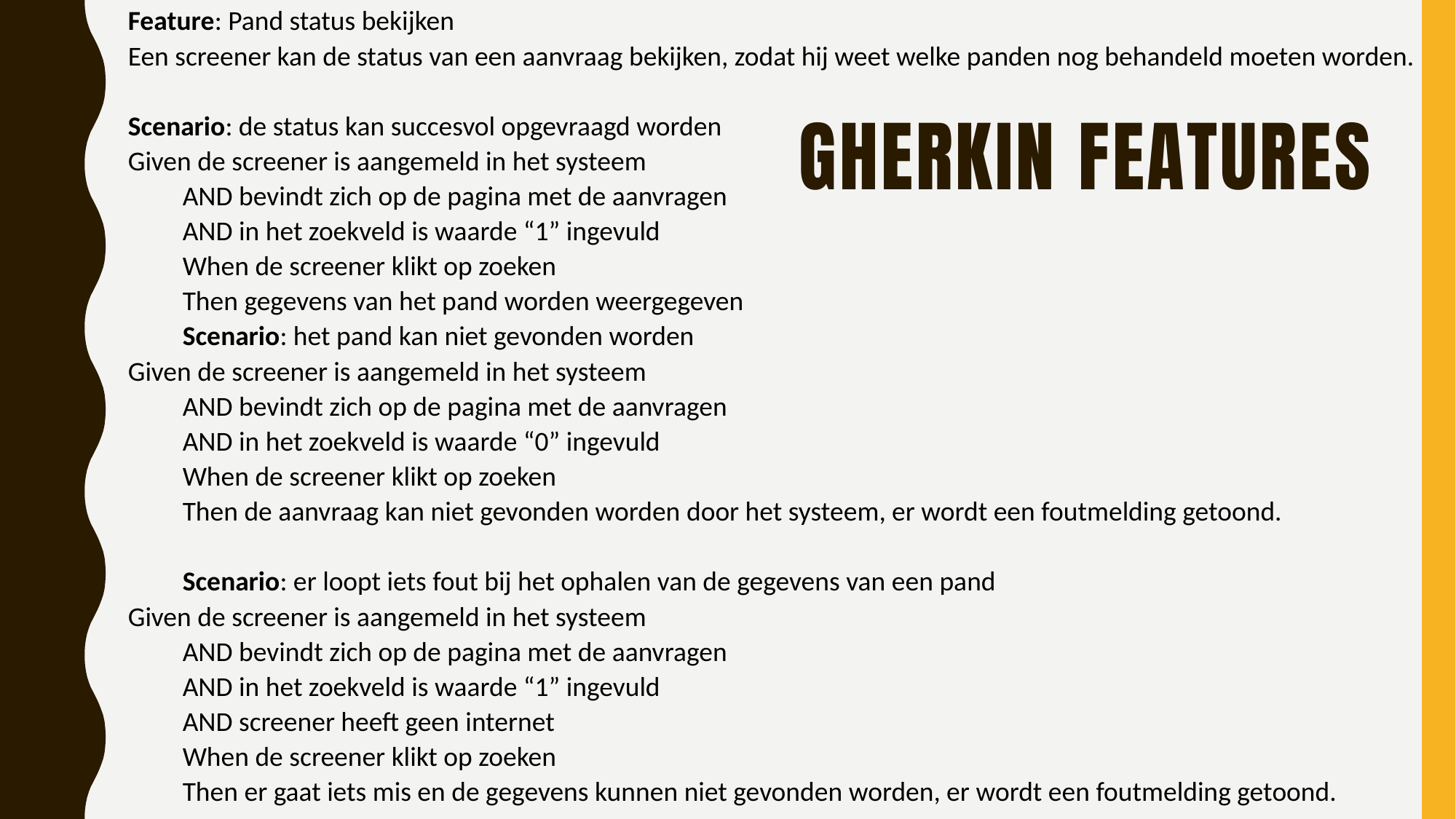

Feature: Pand status bekijken
Een screener kan de status van een aanvraag bekijken, zodat hij weet welke panden nog behandeld moeten worden.

Scenario: de status kan succesvol opgevraagd worden
Given de screener is aangemeld in het systeem
AND bevindt zich op de pagina met de aanvragen
AND in het zoekveld is waarde “1” ingevuld
When de screener klikt op zoeken
Then gegevens van het pand worden weergegeven
Scenario: het pand kan niet gevonden worden
Given de screener is aangemeld in het systeem
AND bevindt zich op de pagina met de aanvragen
AND in het zoekveld is waarde “0” ingevuld
When de screener klikt op zoeken
Then de aanvraag kan niet gevonden worden door het systeem, er wordt een foutmelding getoond.

Scenario: er loopt iets fout bij het ophalen van de gegevens van een pand
Given de screener is aangemeld in het systeem
AND bevindt zich op de pagina met de aanvragen
AND in het zoekveld is waarde “1” ingevuld
AND screener heeft geen internet
When de screener klikt op zoeken
Then er gaat iets mis en de gegevens kunnen niet gevonden worden, er wordt een foutmelding getoond.
# Gherkin features